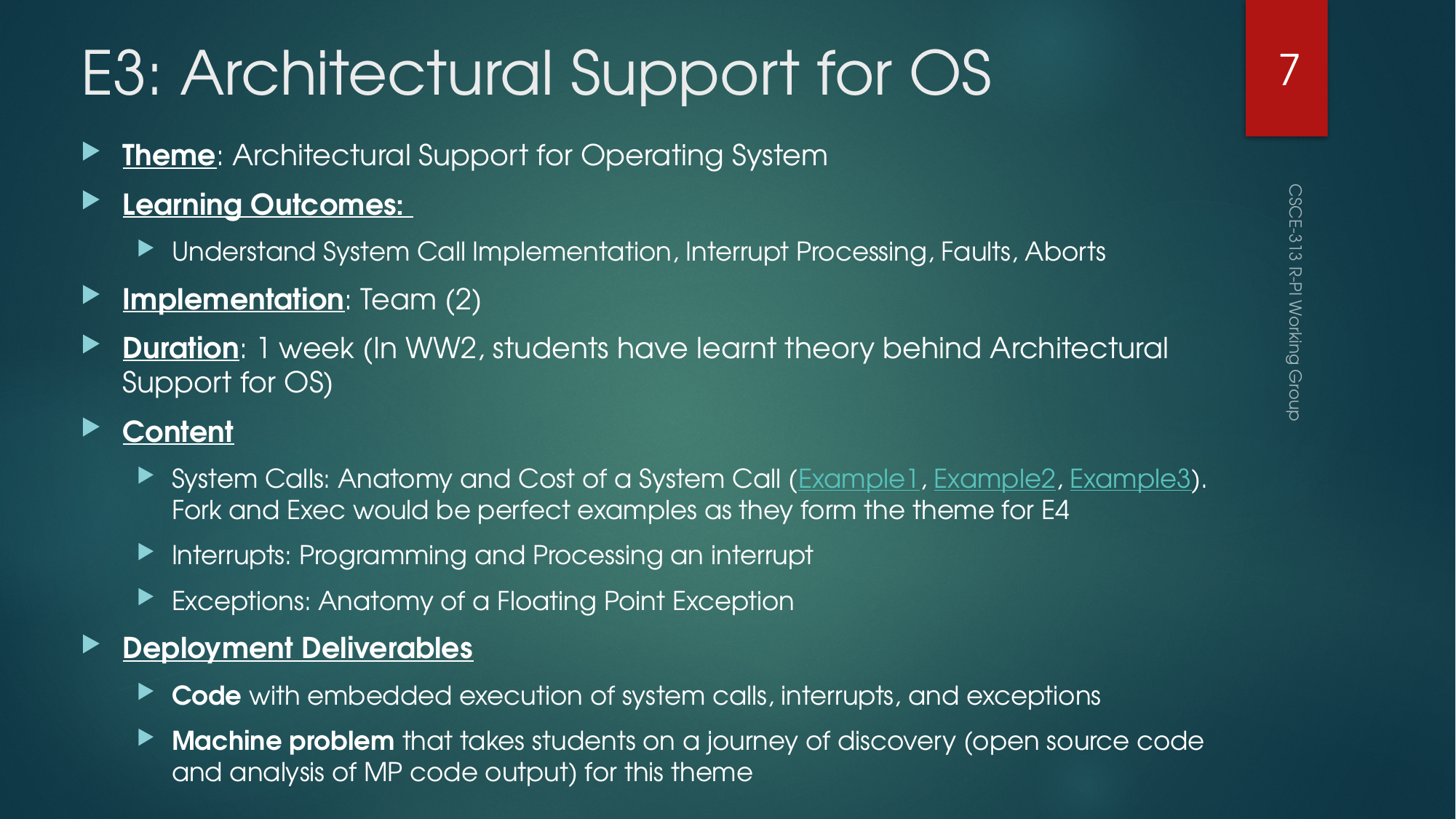

7
# E3: Architectural Support for OS
Theme: Architectural Support for Operating System
Learning Outcomes:
Understand System Call Implementation, Interrupt Processing, Faults, Aborts
Implementation: Team (2)
Duration: 1 week (In WW2, students have learnt theory behind Architectural Support for OS)
Content
System Calls: Anatomy and Cost of a System Call (Example1, Example2, Example3). Fork and Exec would be perfect examples as they form the theme for E4
Interrupts: Programming and Processing an interrupt
Exceptions: Anatomy of a Floating Point Exception
Deployment Deliverables
Code with embedded execution of system calls, interrupts, and exceptions
Machine problem that takes students on a journey of discovery (open source code and analysis of MP code output) for this theme

CSCE-313 R-PI Working Group